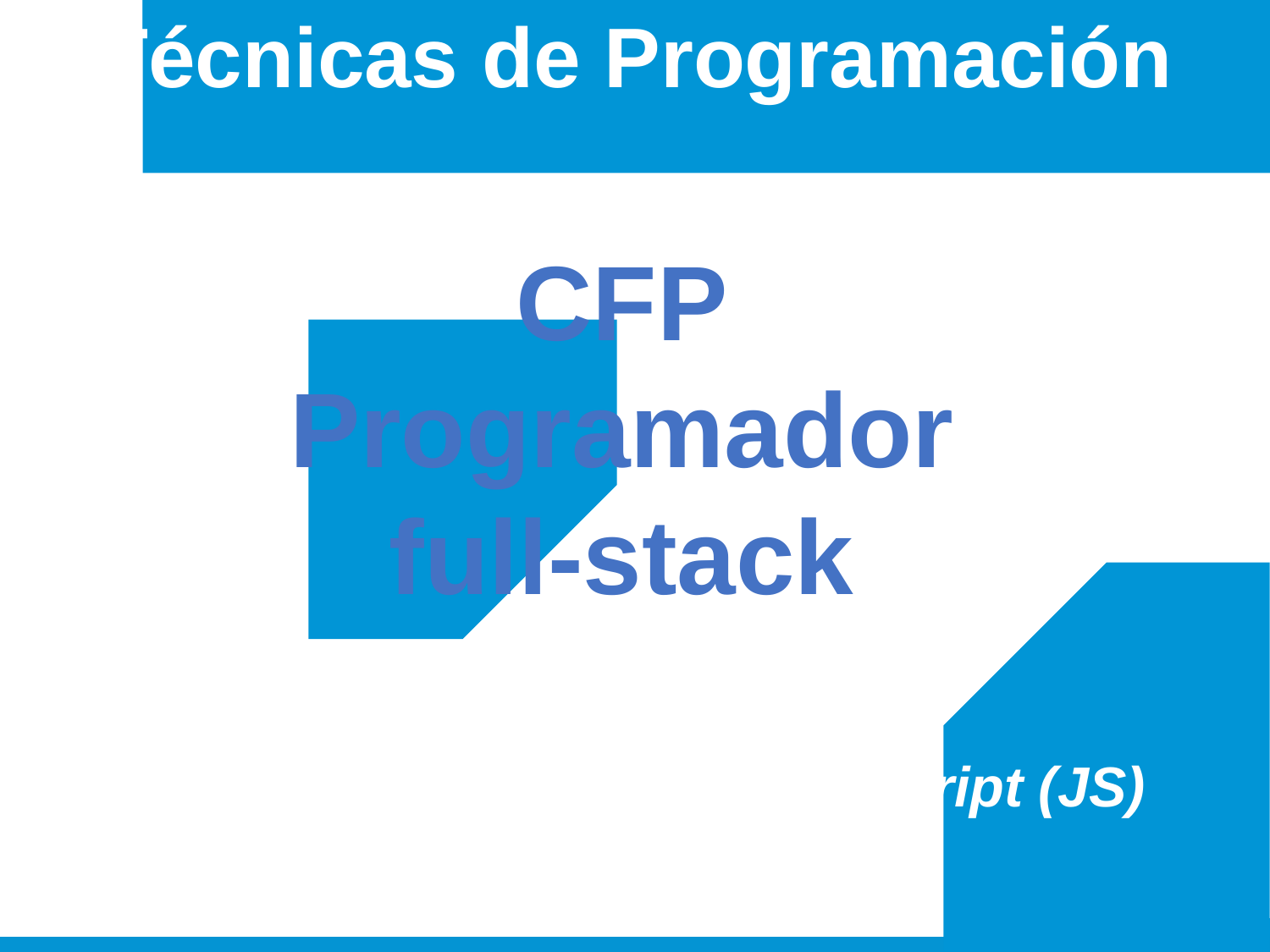

Técnicas de Programación
Algoritmos simples en Javascript (JS)